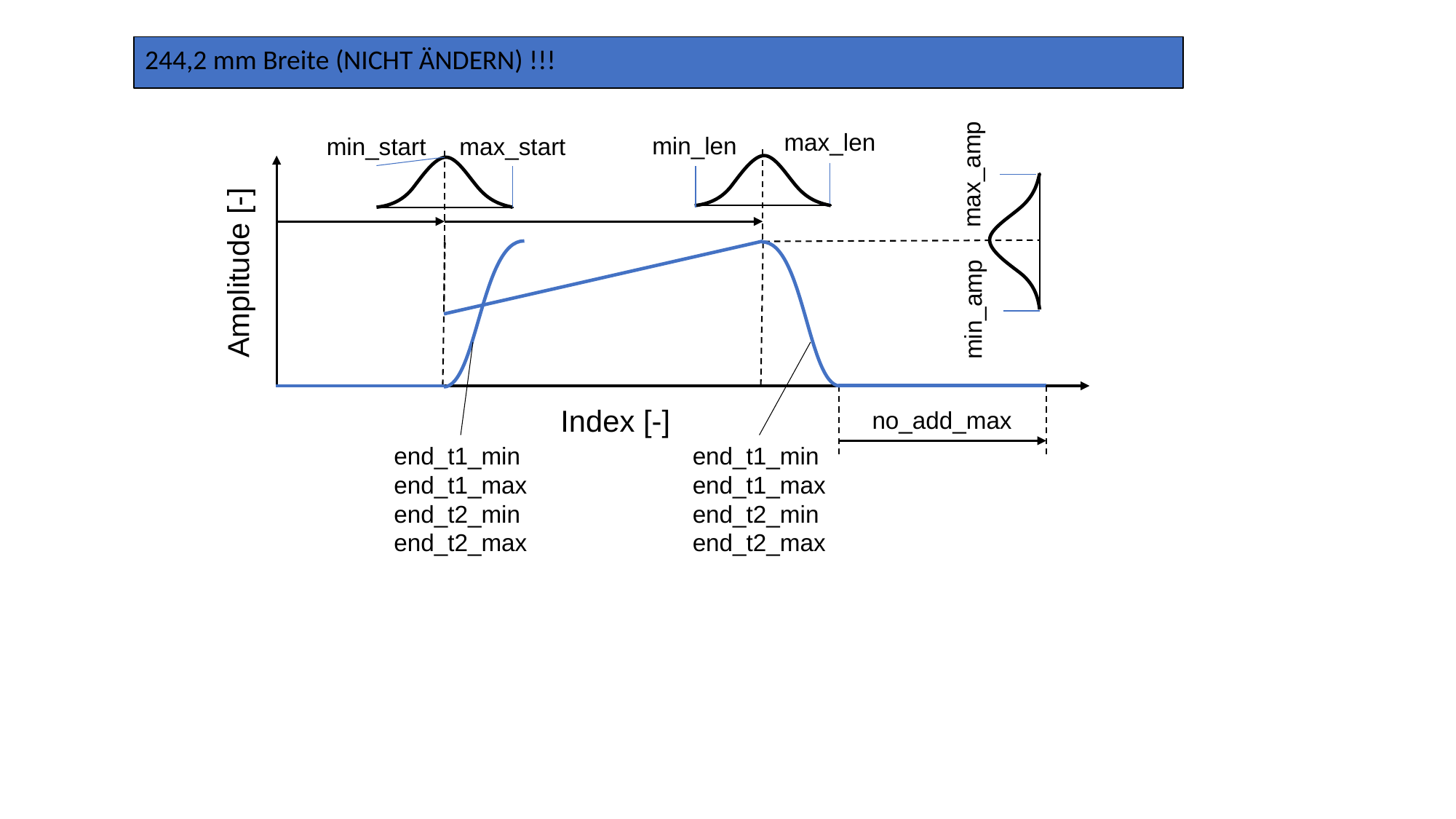

244,2 mm Breite (NICHT ÄNDERN) !!!
max_len
min_len
max_start
min_start
max_amp

Amplitude [-]
min_amp
Index [-]
no_add_max
end_t1_min
end_t1_max
end_t2_min
end_t2_max
end_t1_min
end_t1_max
end_t2_min
end_t2_max